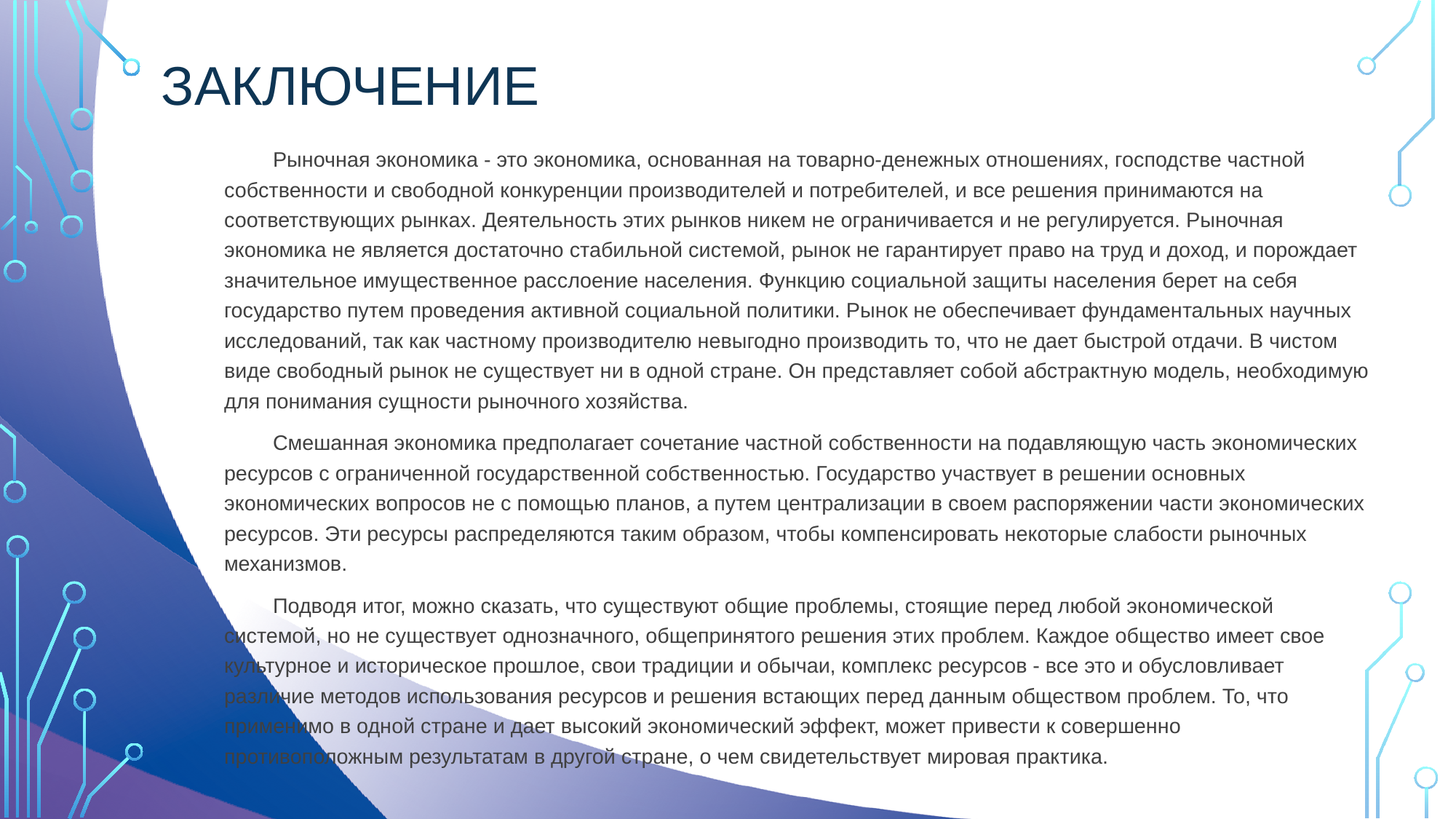

# Заключение
Рыночная экономика - это экономика, основанная на товарно-денежных отношениях, господстве частной собственности и свободной конкуренции производителей и потребителей, и все решения принимаются на соответствующих рынках. Деятельность этих рынков никем не ограничивается и не регулируется. Рыночная экономика не является достаточно стабильной системой, рынок не гарантирует право на труд и доход, и порождает значительное имущественное расслоение населения. Функцию социальной защиты населения берет на себя государство путем проведения активной социальной политики. Рынок не обеспечивает фундаментальных научных исследований, так как частному производителю невыгодно производить то, что не дает быстрой отдачи. В чистом виде свободный рынок не существует ни в одной стране. Он представляет собой абстрактную модель, необходимую для понимания сущности рыночного хозяйства.
Смешанная экономика предполагает сочетание частной собственности на подавляющую часть экономических ресурсов с ограниченной государственной собственностью. Государство участвует в решении основных экономических вопросов не с помощью планов, а путем централизации в своем распоряжении части экономических ресурсов. Эти ресурсы распределяются таким образом, чтобы компенсировать некоторые слабости рыночных механизмов.
Подводя итог, можно сказать, что существуют общие проблемы, стоящие перед любой экономической системой, но не существует однозначного, общепринятого решения этих проблем. Каждое общество имеет свое культурное и историческое прошлое, свои традиции и обычаи, комплекс ресурсов - все это и обусловливает различие методов использования ресурсов и решения встающих перед данным обществом проблем. То, что применимо в одной стране и дает высокий экономический эффект, может привести к совершенно 	противоположным результатам в другой стране, о чем свидетельствует мировая практика.